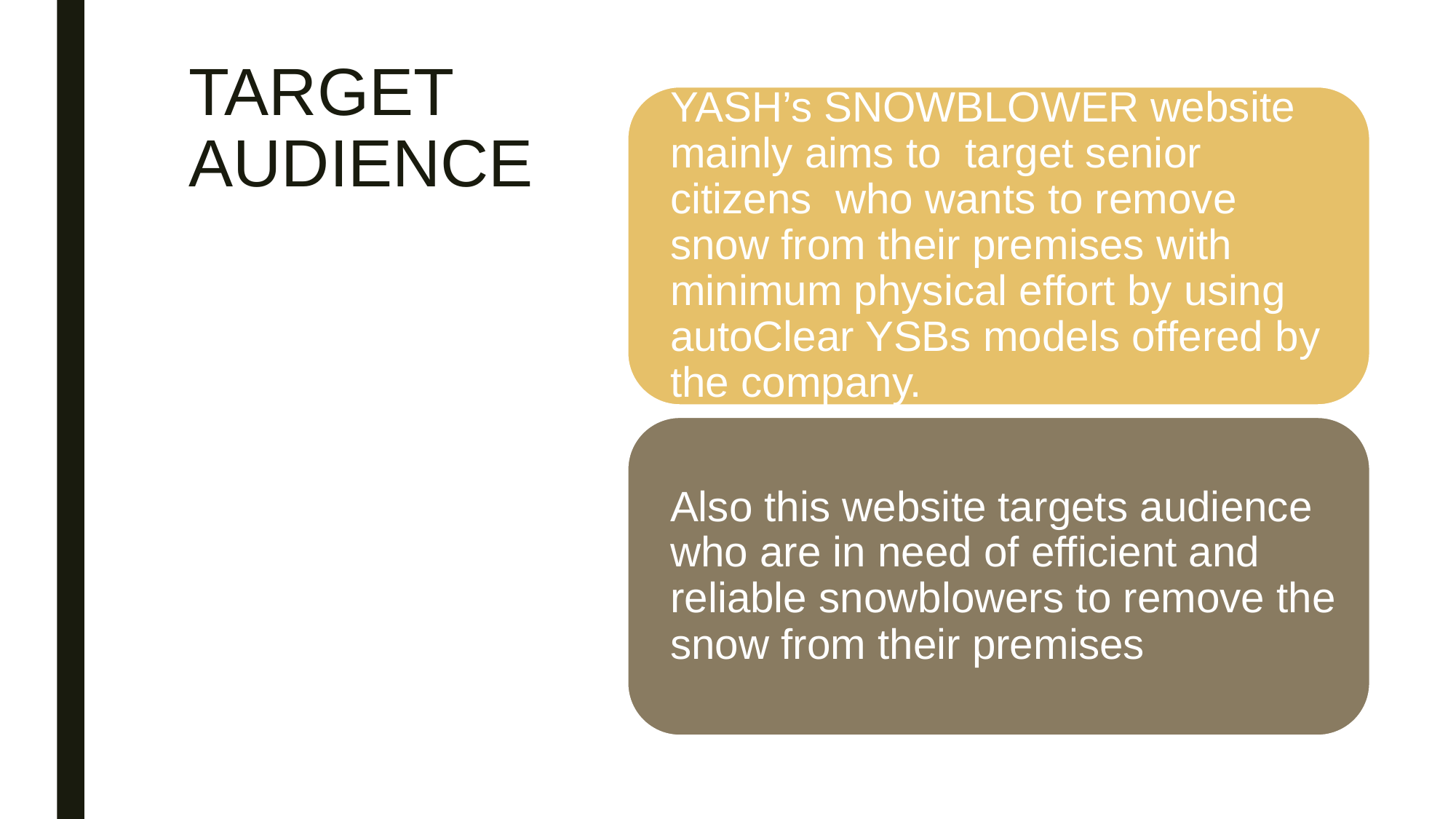

# TARGET AUDIENCE
YASH’s SNOWBLOWER website mainly aims to  target senior citizens  who wants to remove snow from their premises with minimum physical effort by using autoClear YSBs models offered by the company.
Also this website targets audience who are in need of efficient and reliable snowblowers to remove the snow from their premises